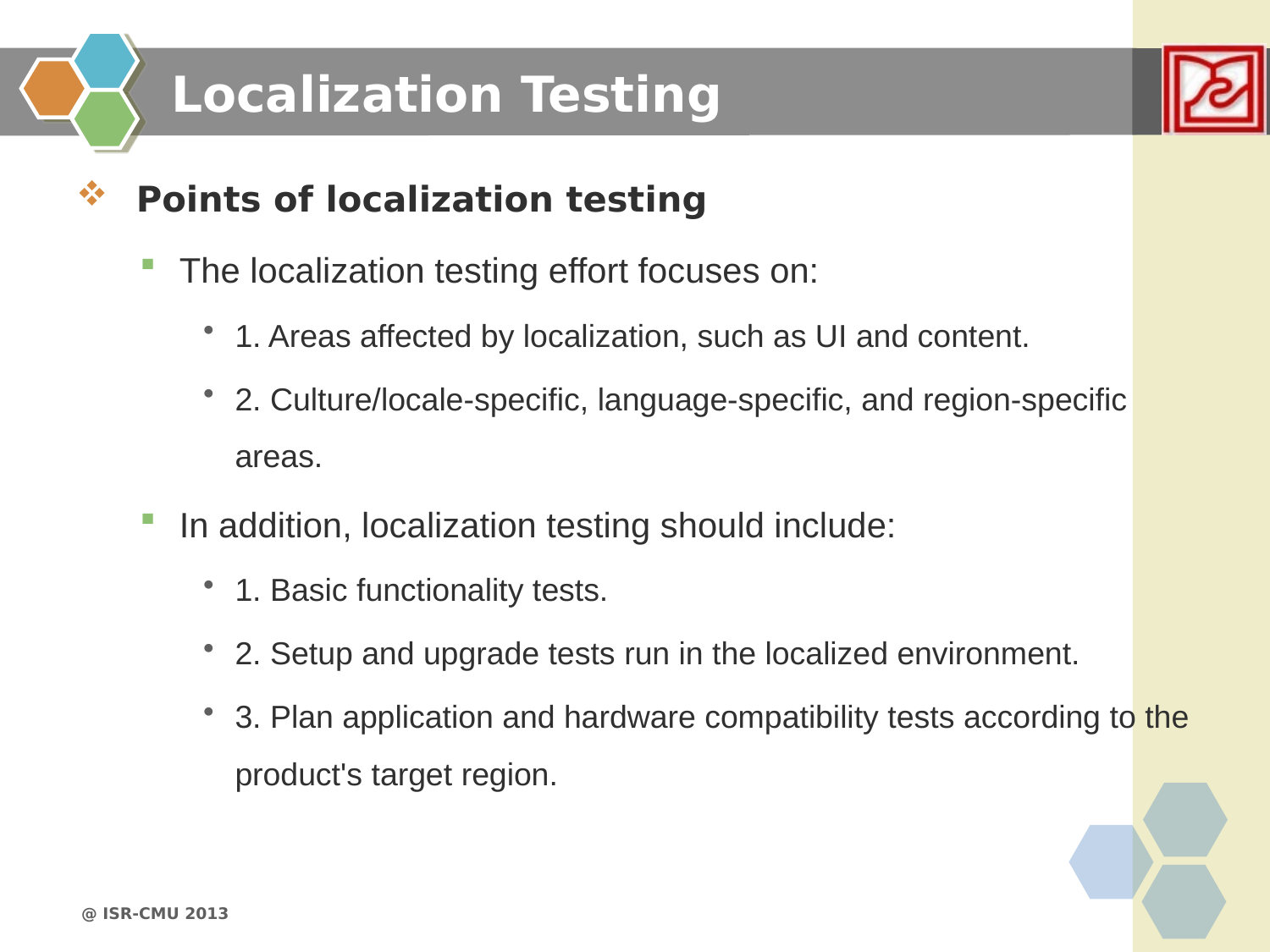

# Localization Testing
 Points of localization testing
The localization testing effort focuses on:
1. Areas affected by localization, such as UI and content.
2. Culture/locale-specific, language-specific, and region-specific areas.
In addition, localization testing should include:
1. Basic functionality tests.
2. Setup and upgrade tests run in the localized environment.
3. Plan application and hardware compatibility tests according to the product's target region.
21